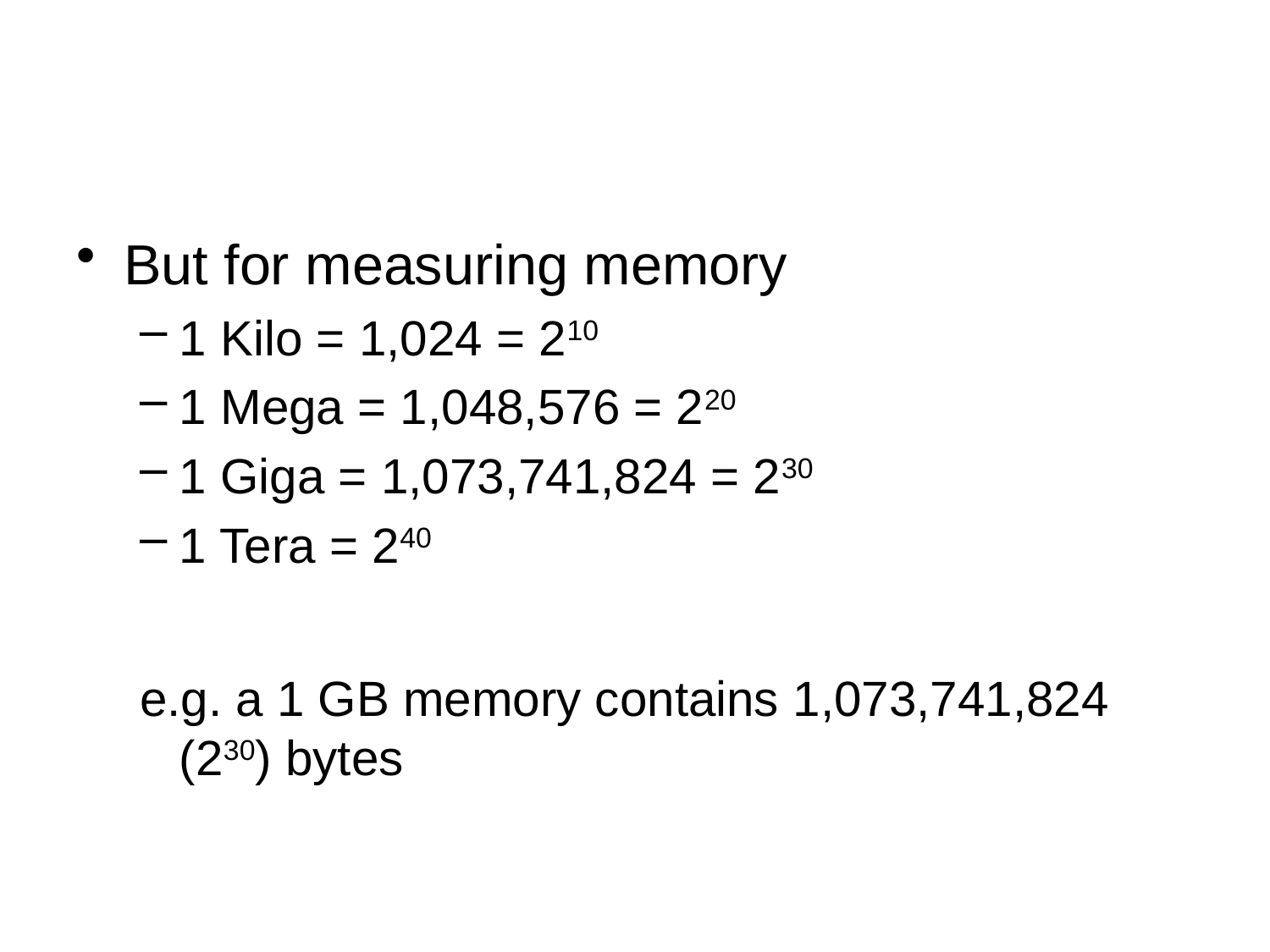

But for measuring memory
1 Kilo = 1,024 = 210
1 Mega = 1,048,576 = 220
1 Giga = 1,073,741,824 = 230
1 Tera = 240

e.g. a 1 GB memory contains 1,073,741,824 (230) bytes